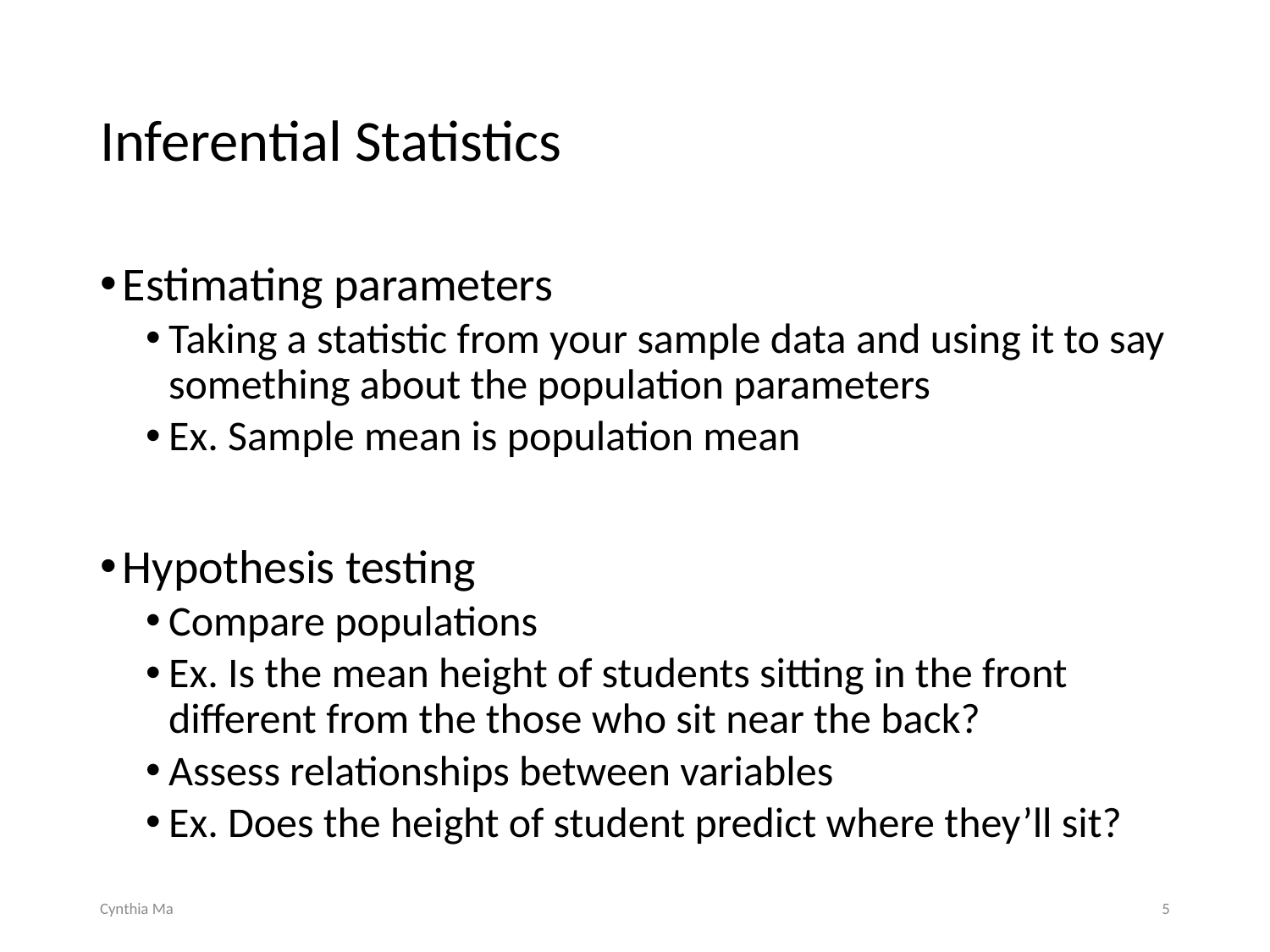

# Inferential Statistics
Estimating parameters
Taking a statistic from your sample data and using it to say something about the population parameters
Ex. Sample mean is population mean

Hypothesis testing
Compare populations
Ex. Is the mean height of students sitting in the front different from the those who sit near the back?
Assess relationships between variables
Ex. Does the height of student predict where they’ll sit?
Cynthia Ma
5